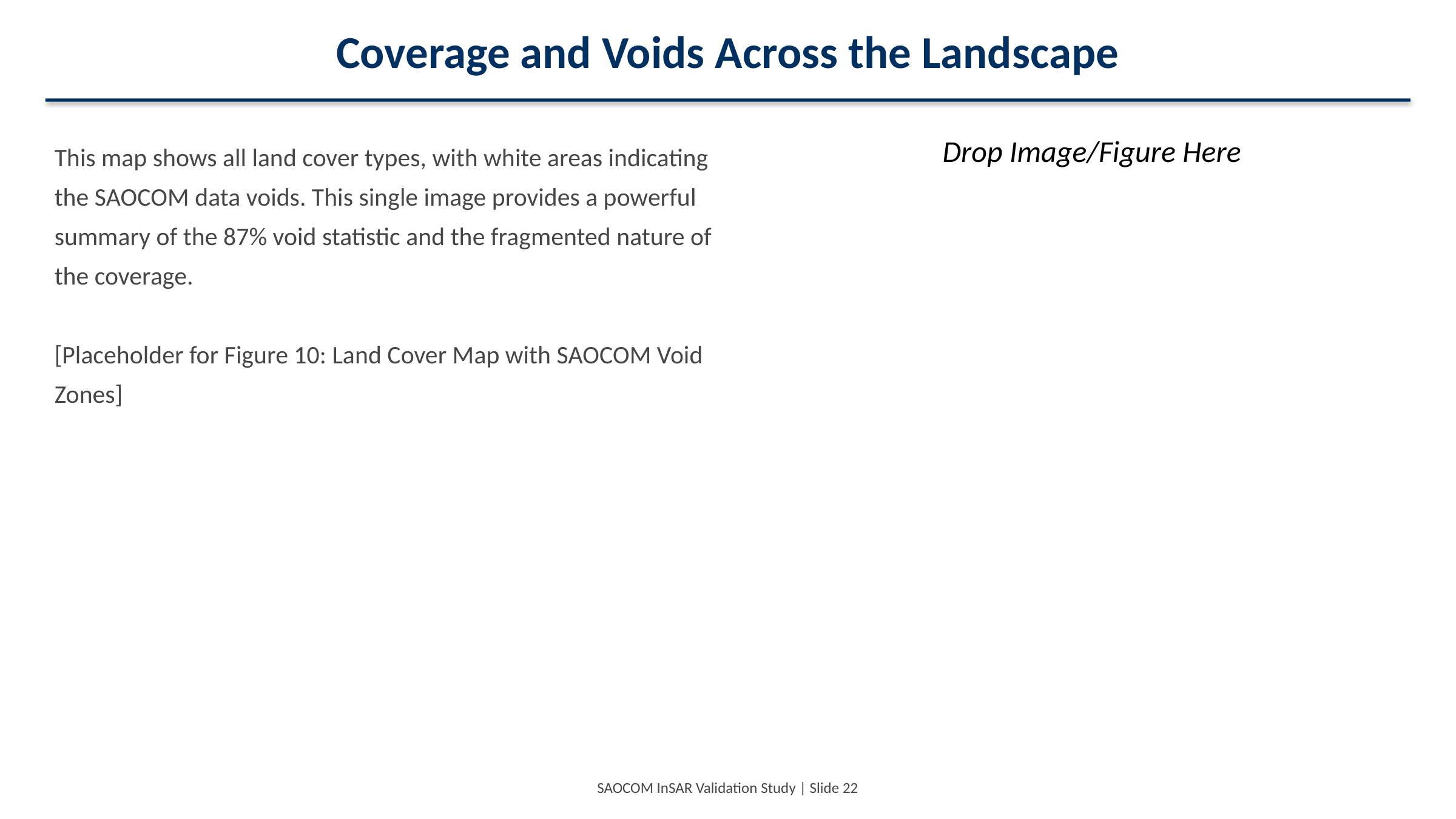

Coverage and Voids Across the Landscape

This map shows all land cover types, with white areas indicating the SAOCOM data voids. This single image provides a powerful summary of the 87% void statistic and the fragmented nature of the coverage.
[Placeholder for Figure 10: Land Cover Map with SAOCOM Void Zones]
Drop Image/Figure Here
SAOCOM InSAR Validation Study | Slide 22